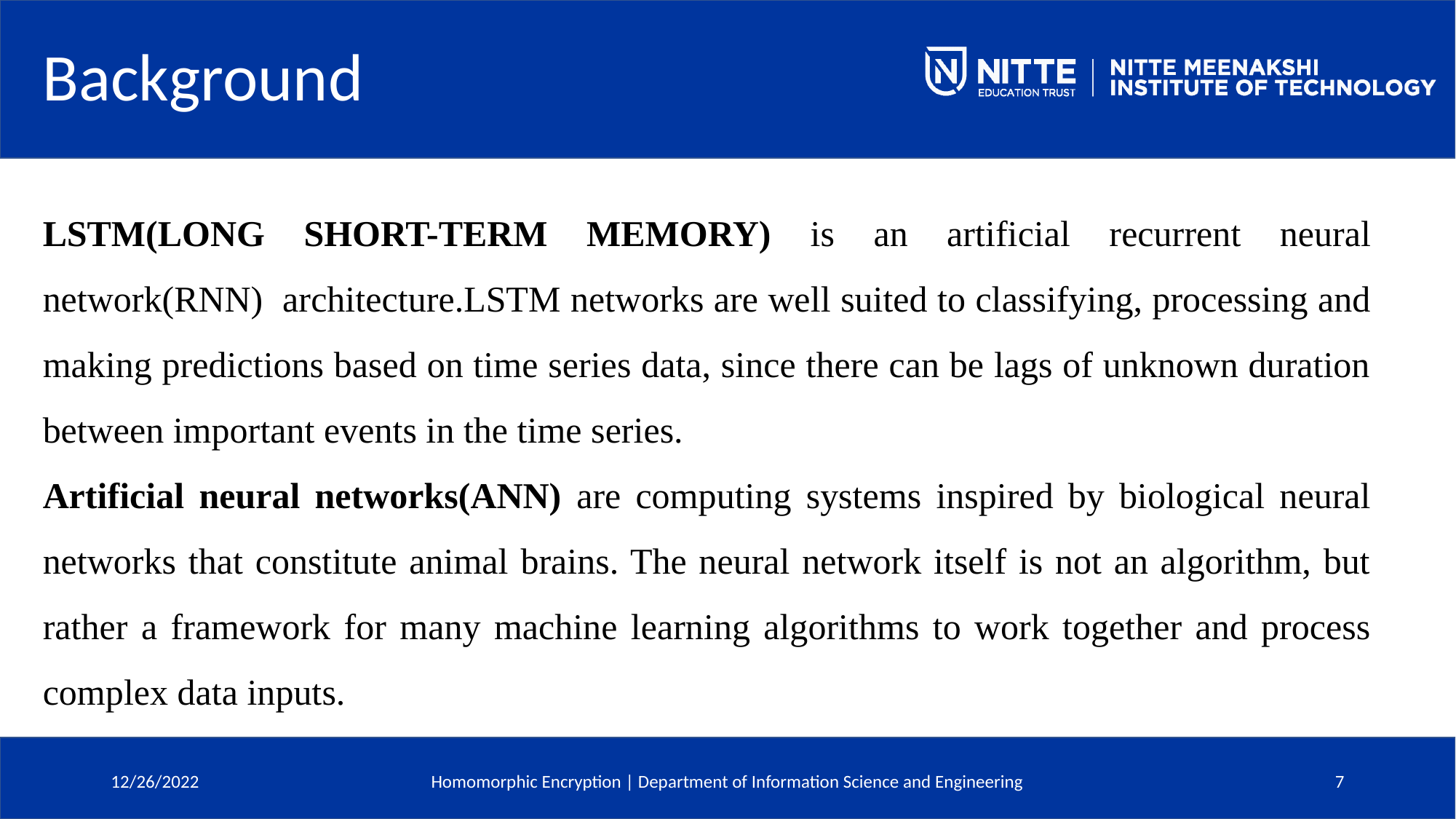

# Background
LSTM(LONG SHORT-TERM MEMORY) is an artificial recurrent neural network(RNN)  architecture.LSTM networks are well suited to classifying, processing and making predictions based on time series data, since there can be lags of unknown duration between important events in the time series.
Artificial neural networks(ANN) are computing systems inspired by biological neural networks that constitute animal brains. The neural network itself is not an algorithm, but rather a framework for many machine learning algorithms to work together and process complex data inputs.

Homomorphic Encryption | Department of Information Science and Engineering
12/26/2022
7